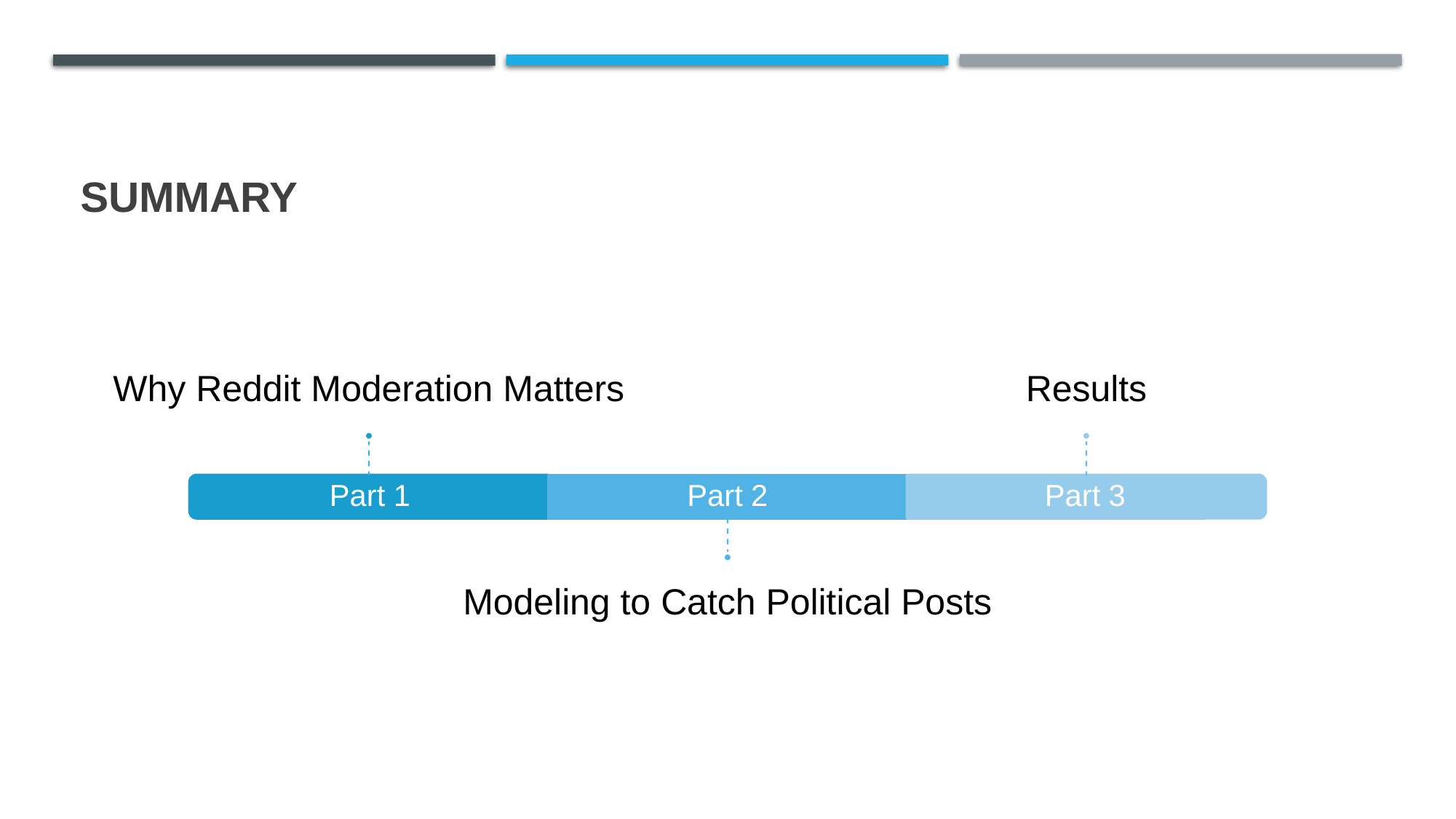

# Summary
Part 1
Why Reddit Moderation Matters
Part 2
Modeling to Catch Political Posts
Part 3
Results